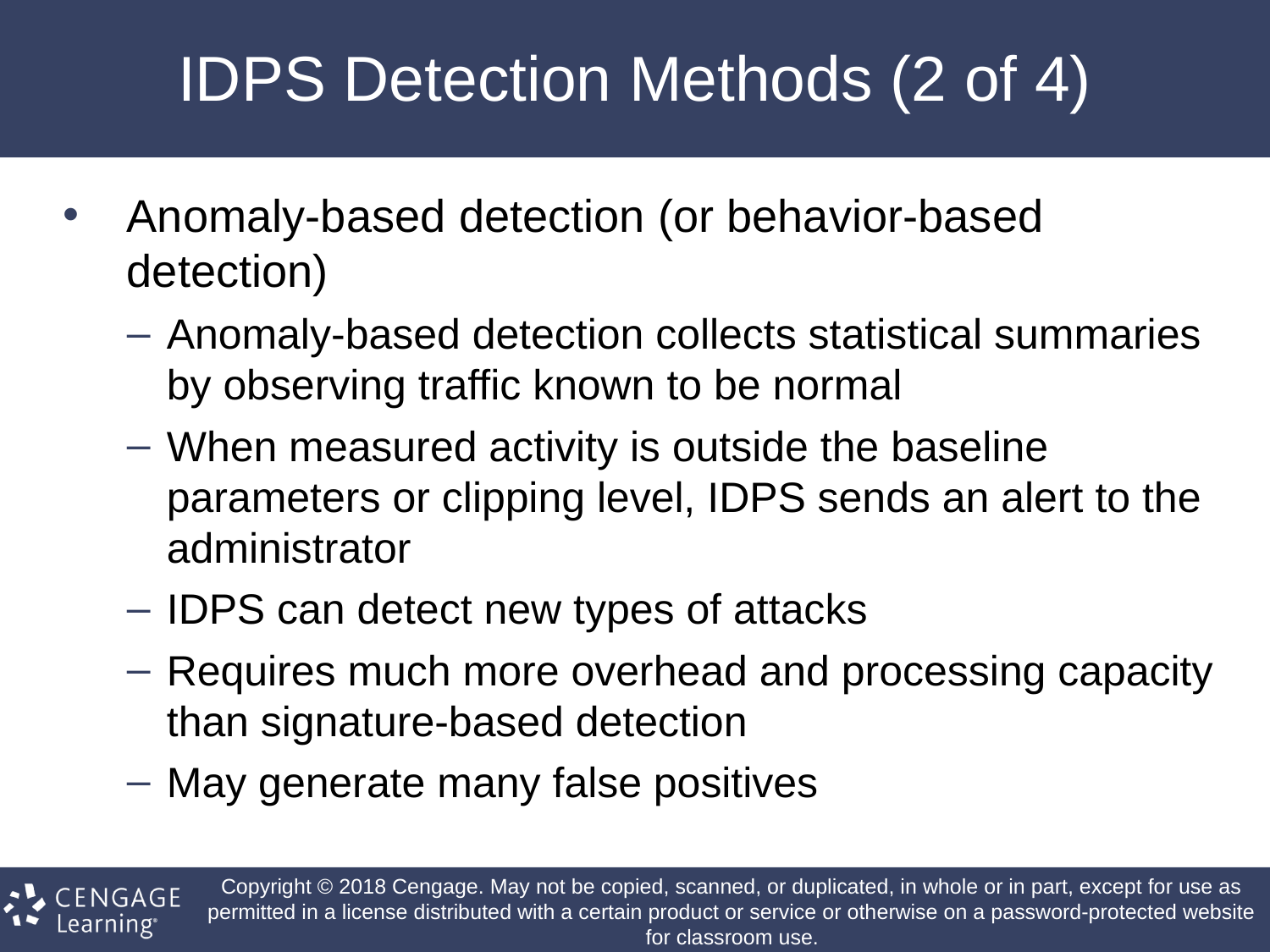

# IDPS Detection Methods (2 of 4)
Anomaly-based detection (or behavior-based detection)
Anomaly-based detection collects statistical summaries by observing traffic known to be normal
When measured activity is outside the baseline parameters or clipping level, IDPS sends an alert to the administrator
IDPS can detect new types of attacks
Requires much more overhead and processing capacity than signature-based detection
May generate many false positives